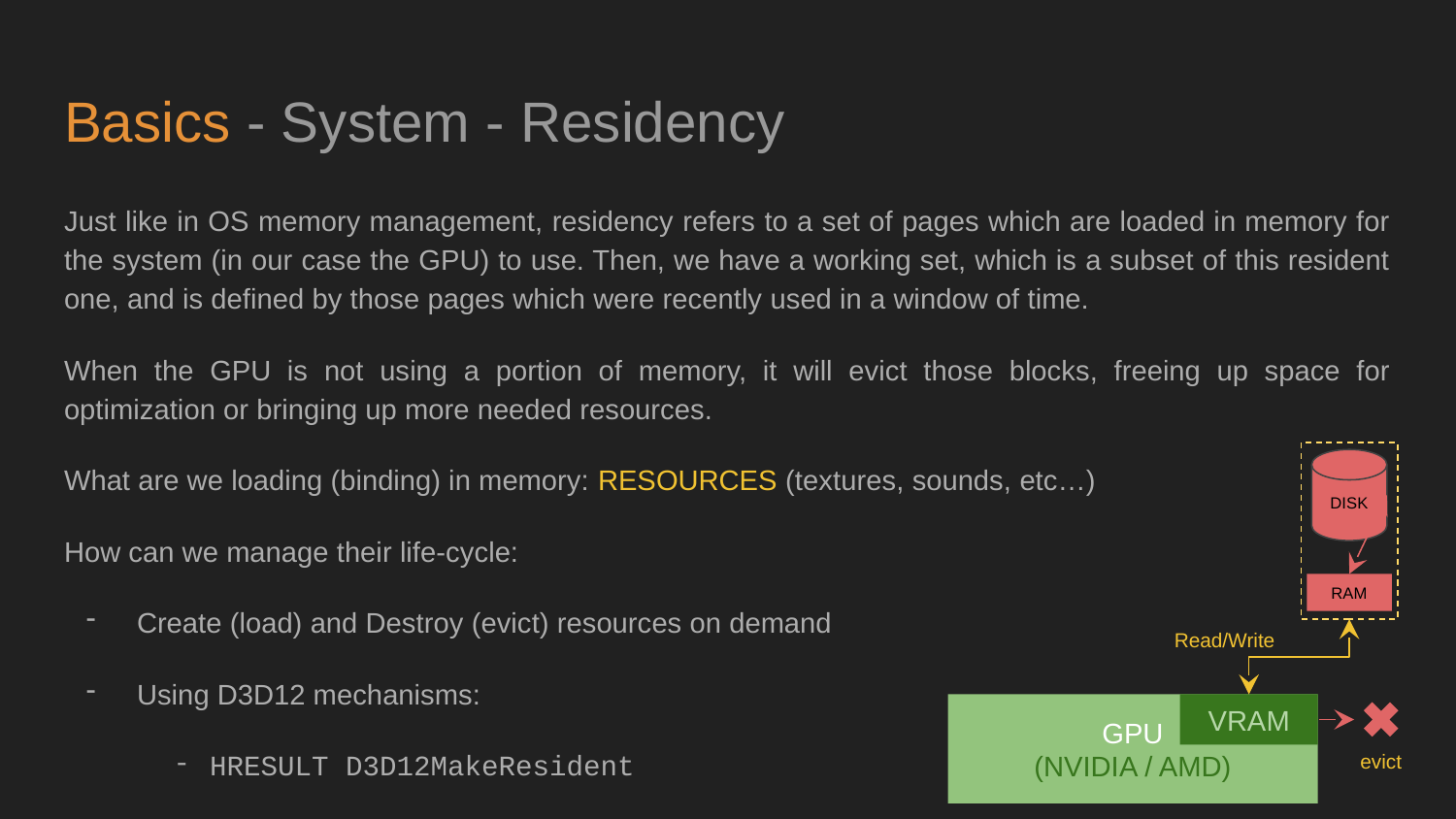

# Basics - System - Residency
Just like in OS memory management, residency refers to a set of pages which are loaded in memory for the system (in our case the GPU) to use. Then, we have a working set, which is a subset of this resident one, and is defined by those pages which were recently used in a window of time.
When the GPU is not using a portion of memory, it will evict those blocks, freeing up space for optimization or bringing up more needed resources.
What are we loading (binding) in memory: RESOURCES (textures, sounds, etc…)
How can we manage their life-cycle:
Create (load) and Destroy (evict) resources on demand
Using D3D12 mechanisms:
HRESULT D3D12MakeResident
HRESULT D3D12Evict

DISK
RAM
Read/Write
GPU
(NVIDIA / AMD)
VRAM

evict